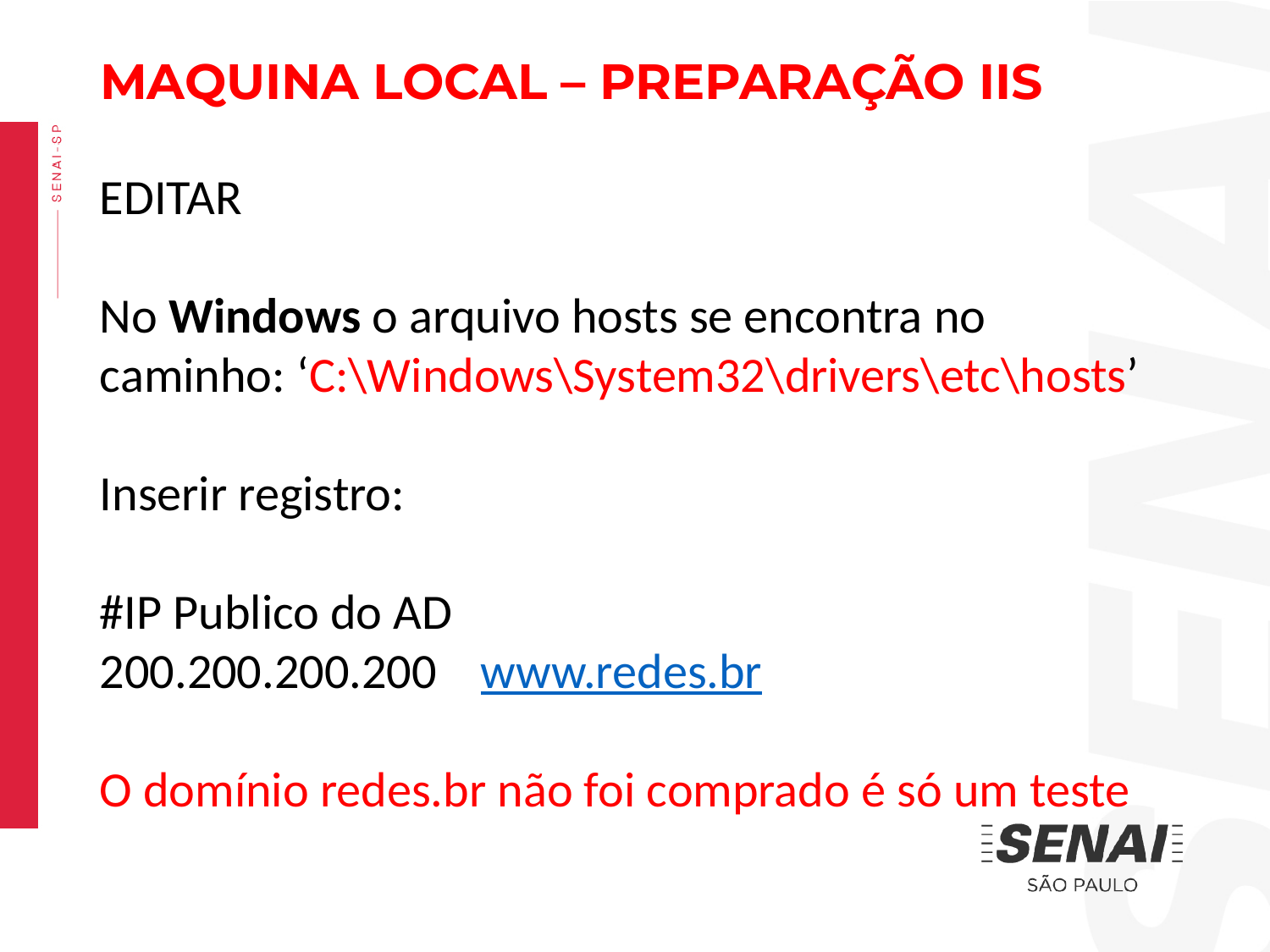

MAQUINA LOCAL – PREPARAÇÃO IIS
EDITAR

No Windows o arquivo hosts se encontra no caminho: ‘C:\Windows\System32\drivers\etc\hosts’

Inserir registro:

#IP Publico do AD
200.200.200.200	www.redes.br

O domínio redes.br não foi comprado é só um teste